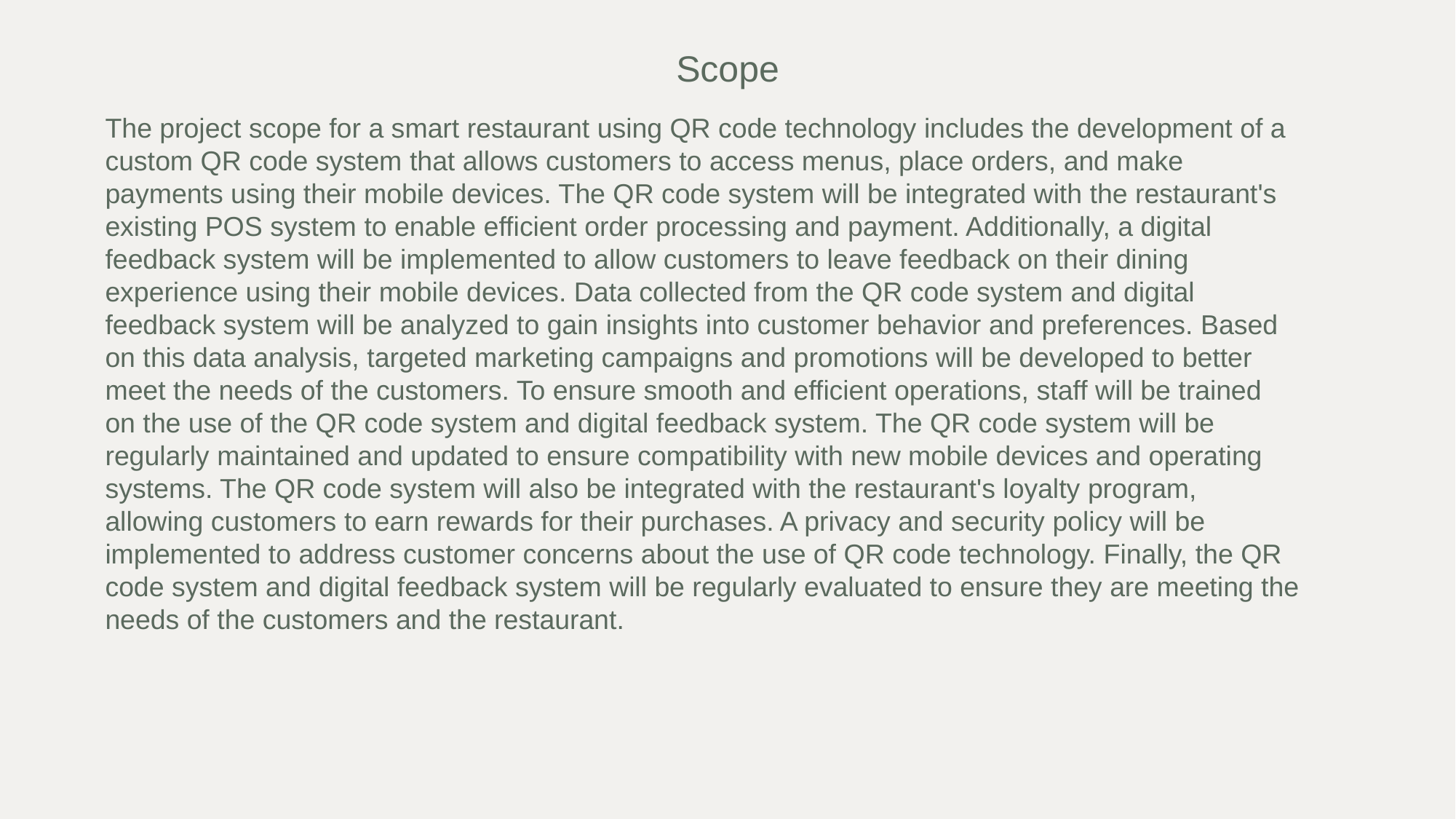

Scope
The project scope for a smart restaurant using QR code technology includes the development of a custom QR code system that allows customers to access menus, place orders, and make payments using their mobile devices. The QR code system will be integrated with the restaurant's existing POS system to enable efficient order processing and payment. Additionally, a digital feedback system will be implemented to allow customers to leave feedback on their dining experience using their mobile devices. Data collected from the QR code system and digital feedback system will be analyzed to gain insights into customer behavior and preferences. Based on this data analysis, targeted marketing campaigns and promotions will be developed to better meet the needs of the customers. To ensure smooth and efficient operations, staff will be trained on the use of the QR code system and digital feedback system. The QR code system will be regularly maintained and updated to ensure compatibility with new mobile devices and operating systems. The QR code system will also be integrated with the restaurant's loyalty program, allowing customers to earn rewards for their purchases. A privacy and security policy will be implemented to address customer concerns about the use of QR code technology. Finally, the QR code system and digital feedback system will be regularly evaluated to ensure they are meeting the needs of the customers and the restaurant.